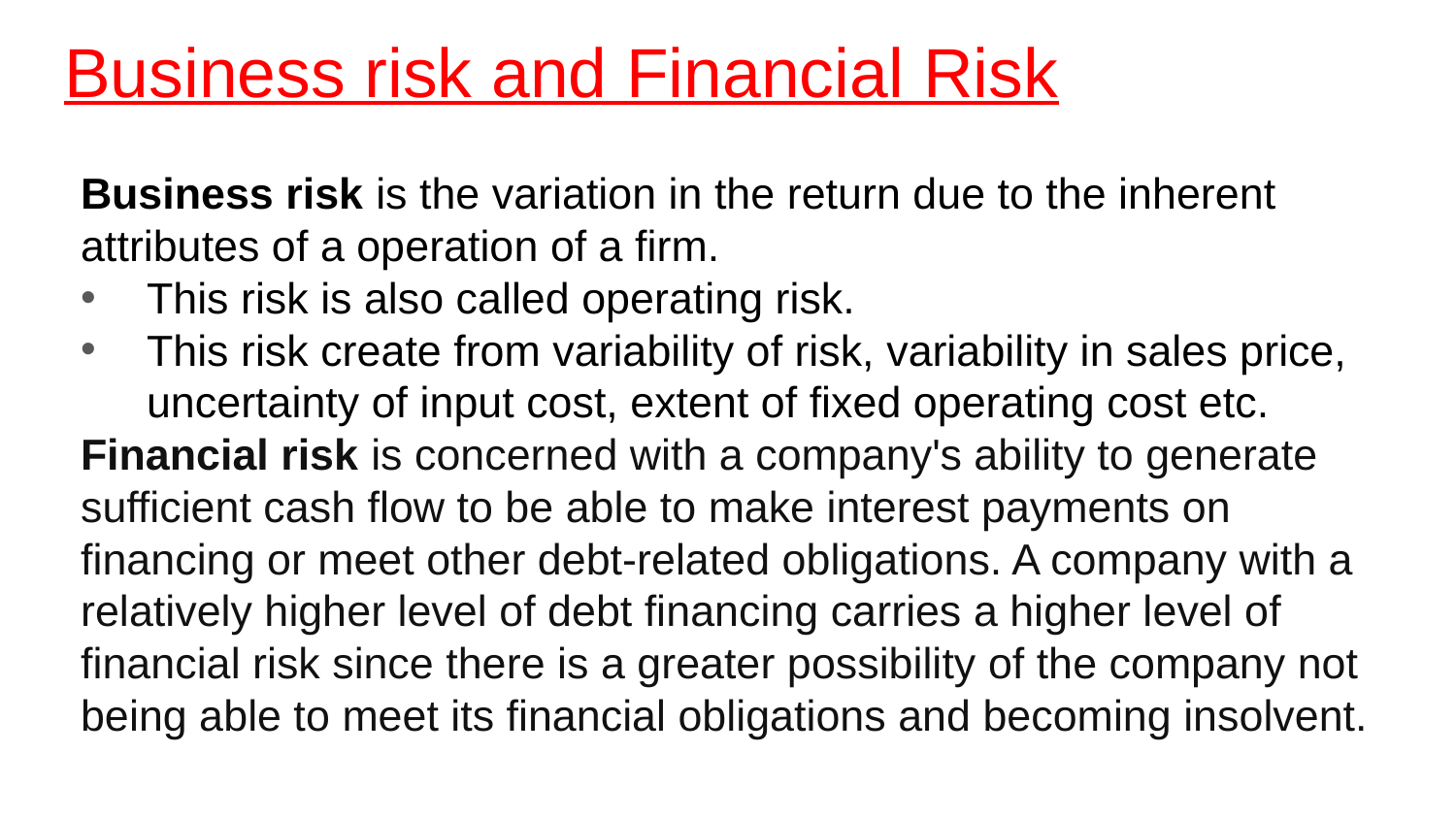

# Business risk and Financial Risk
Business risk is the variation in the return due to the inherent attributes of a operation of a firm.
This risk is also called operating risk.
This risk create from variability of risk, variability in sales price, uncertainty of input cost, extent of fixed operating cost etc.
Financial risk is concerned with a company's ability to generate sufficient cash flow to be able to make interest payments on financing or meet other debt-related obligations. A company with a relatively higher level of debt financing carries a higher level of financial risk since there is a greater possibility of the company not being able to meet its financial obligations and becoming insolvent.